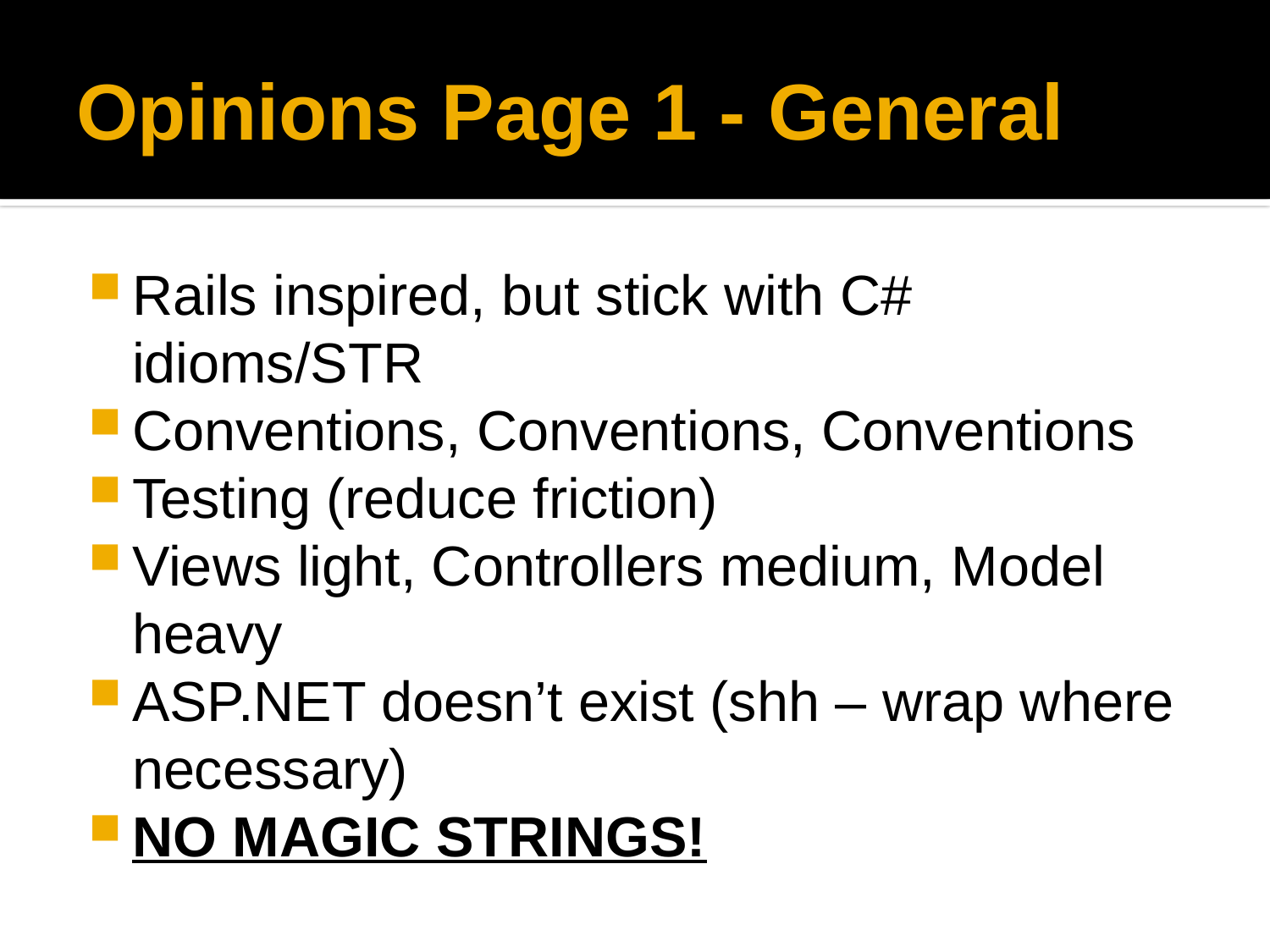

# Opinions Page 1 - General
Rails inspired, but stick with C# idioms/STR
Conventions, Conventions, Conventions
Testing (reduce friction)
Views light, Controllers medium, Model heavy
ASP.NET doesn’t exist (shh – wrap where necessary)
NO MAGIC STRINGS!